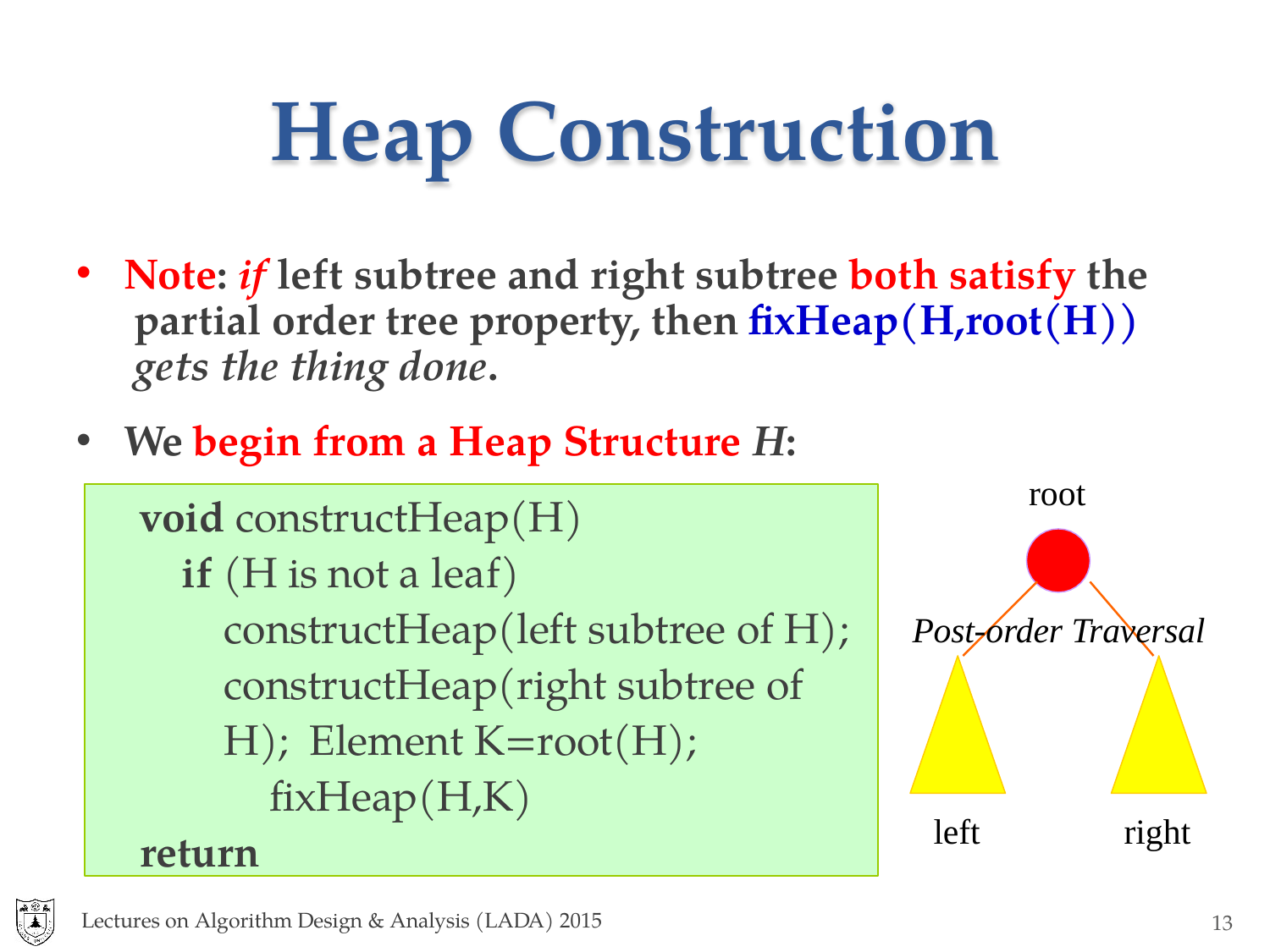

# Heap Construction
Note: if left subtree and right subtree both satisfy the  partial order tree property, then fixHeap(H,root(H))  gets the thing done.
We begin from a Heap Structure H:
root
void constructHeap(H)
if (H is not a leaf)  constructHeap(left subtree of H);  constructHeap(right subtree of H);  Element K=root(H);
fixHeap(H,K)
return

Post-order Traversal

left
right
Lectures on Algorithm Design & Analysis (LADA) 2015
13